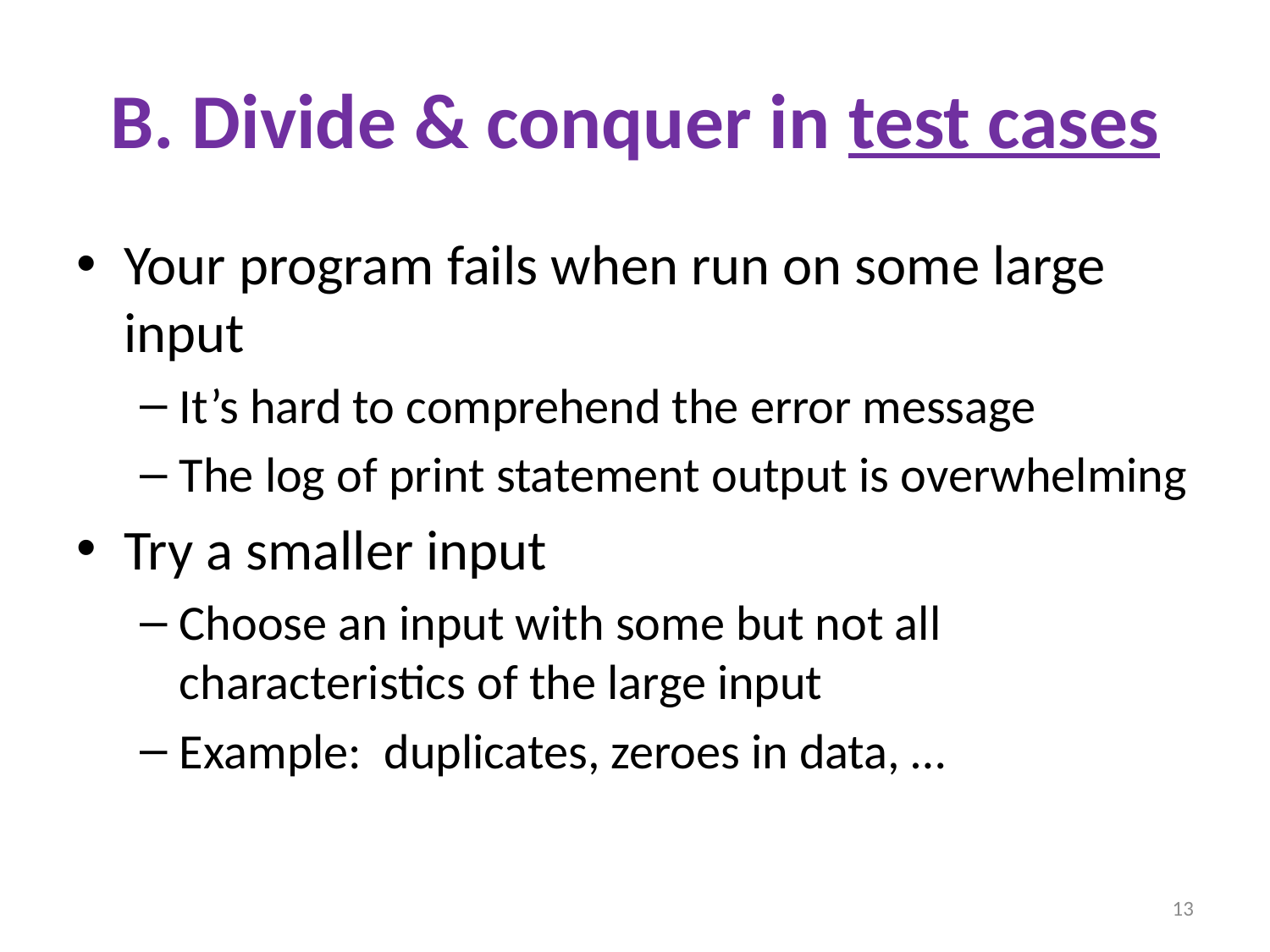

# B. Divide & conquer in test cases
Your program fails when run on some large input
It’s hard to comprehend the error message
The log of print statement output is overwhelming
Try a smaller input
Choose an input with some but not all characteristics of the large input
Example:  duplicates, zeroes in data, …
13